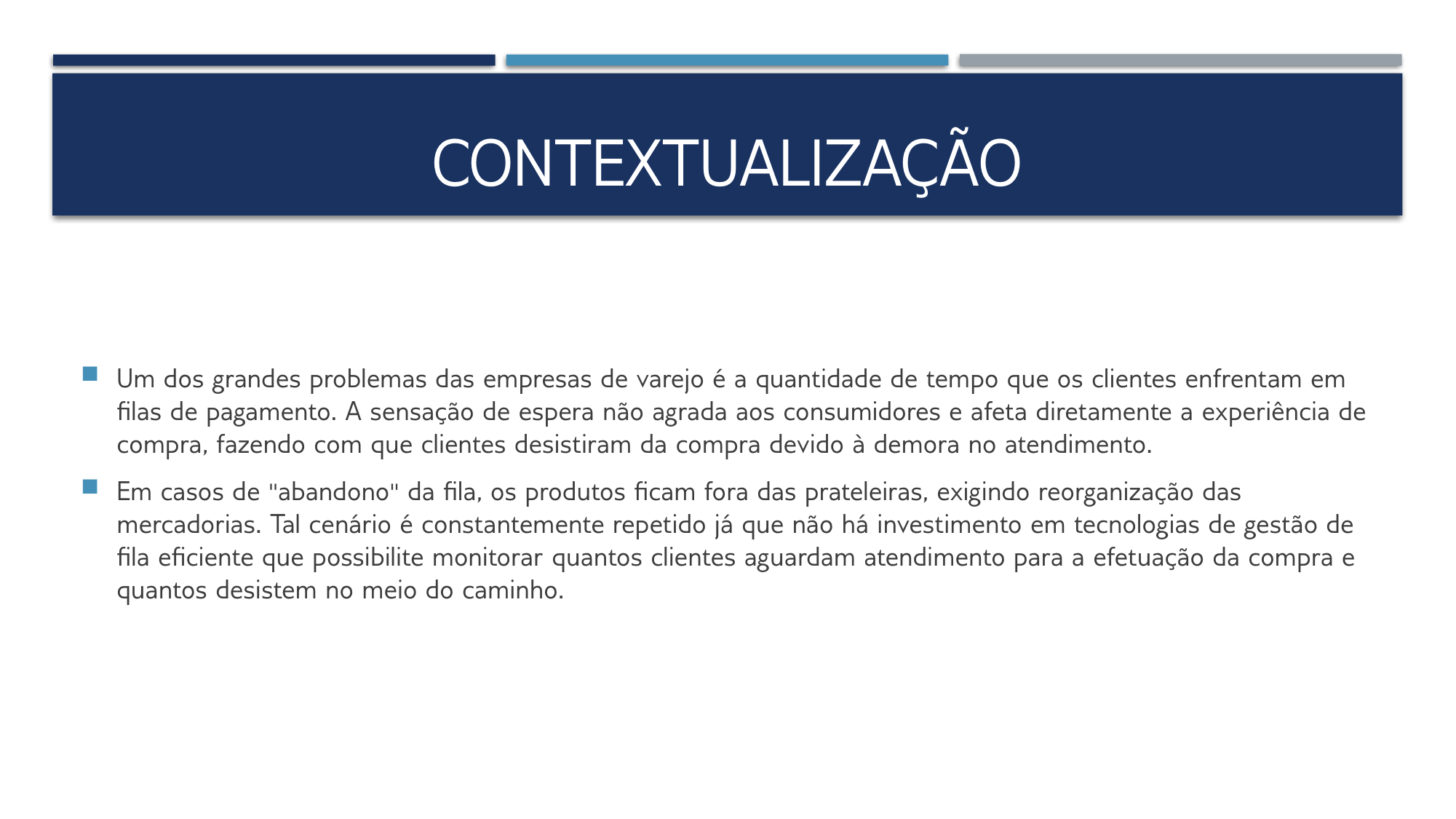

# Contextualização
Um dos grandes problemas das empresas de varejo é a quantidade de tempo que os clientes enfrentam em filas de pagamento. A sensação de espera não agrada aos consumidores e afeta diretamente a experiência de compra, fazendo com que clientes desistiram da compra devido à demora no atendimento.
Em casos de "abandono" da fila, os produtos ficam fora das prateleiras, exigindo reorganização das mercadorias. Tal cenário é constantemente repetido já que não há investimento em tecnologias de gestão de fila eficiente que possibilite monitorar quantos clientes aguardam atendimento para a efetuação da compra e quantos desistem no meio do caminho.